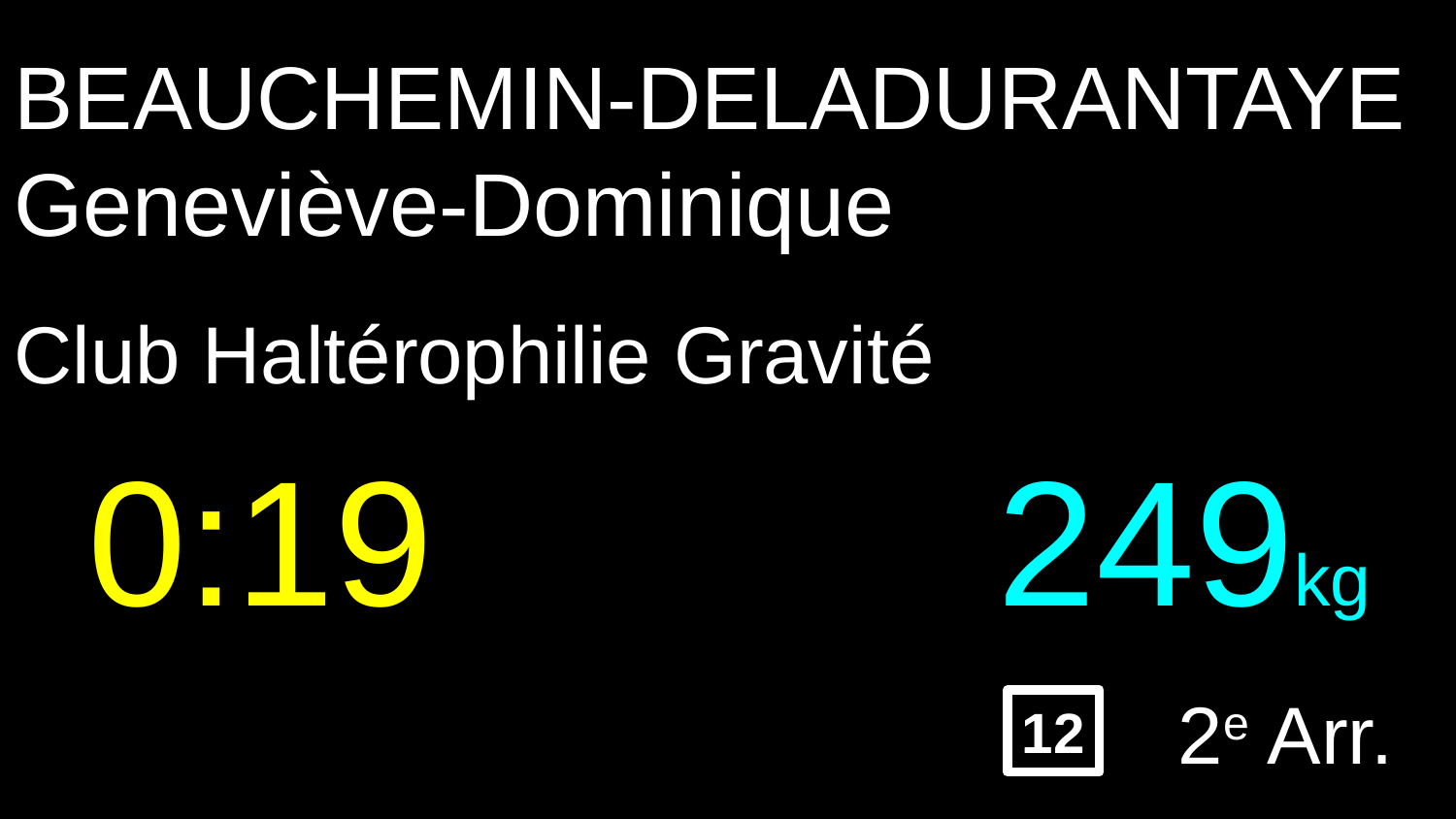

BEAUCHEMIN-DELADURANTAYE
Geneviève-Dominique
Club Haltérophilie Gravité
0:19
249kg
2e Arr.
12